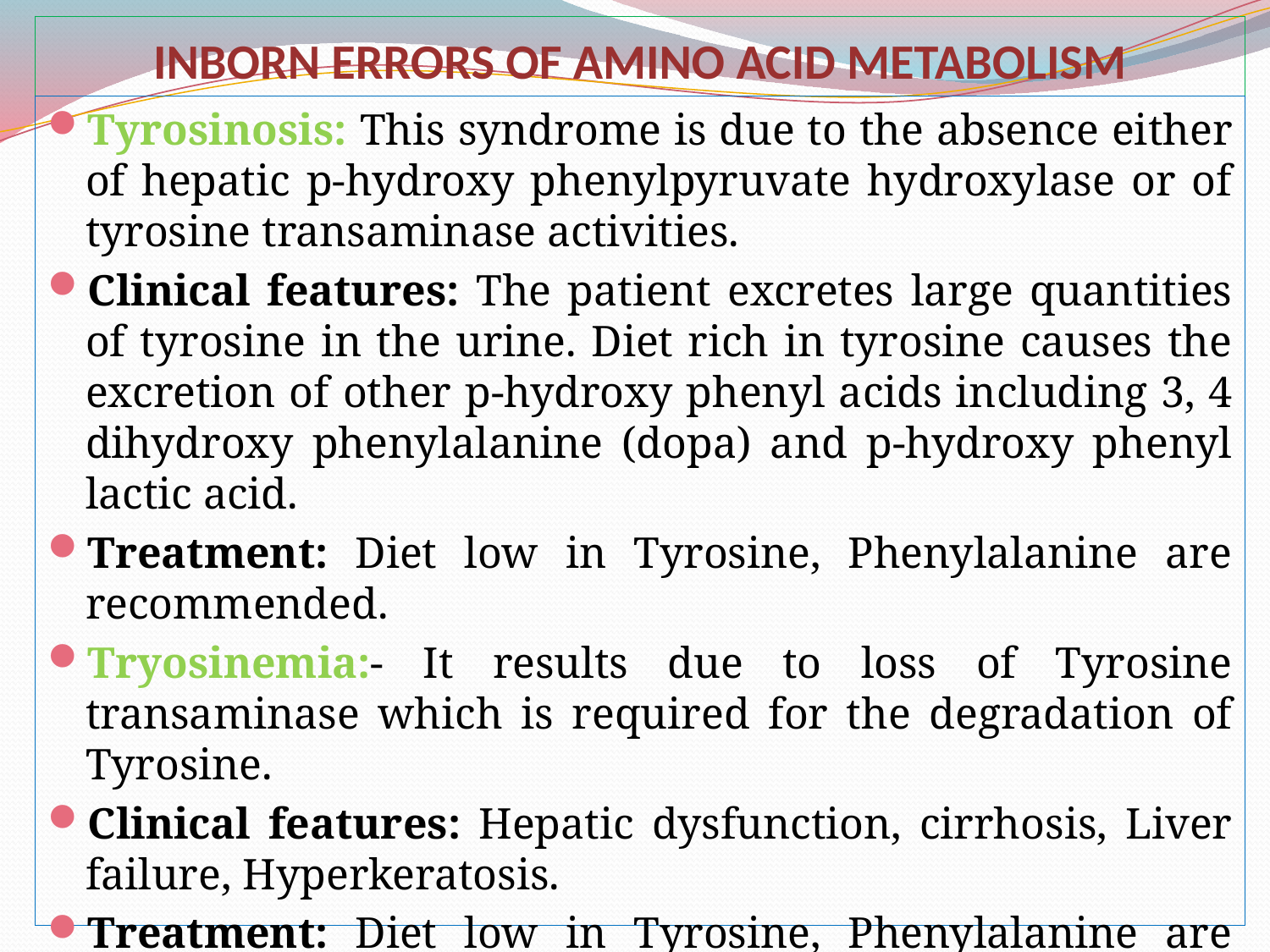

# INBORN ERRORS OF AMINO ACID METABOLISM
Tyrosinosis: This syndrome is due to the absence ei­ther of hepatic p-hydroxy phenylpyruvate hydroxylase or of tyrosine transaminase activities.
Clinical features: The patient excretes large quantities of ty­rosine in the urine. Diet rich in tyrosine causes the excretion of other p-hydroxy phenyl acids includ­ing 3, 4 dihydroxy phenylalanine (dopa) and p-hydroxy phenyl lactic acid.
Treatment: Diet low in Tyrosine, Phenylalanine are recommended.
Tryosinemia:- It results due to loss of Tyrosine transaminase which is required for the degradation of Tyrosine.
Clinical features: Hepatic dysfunction, cirrhosis, Liver failure, Hyperkeratosis.
Treatment: Diet low in Tyrosine, Phenylalanine are recommended.